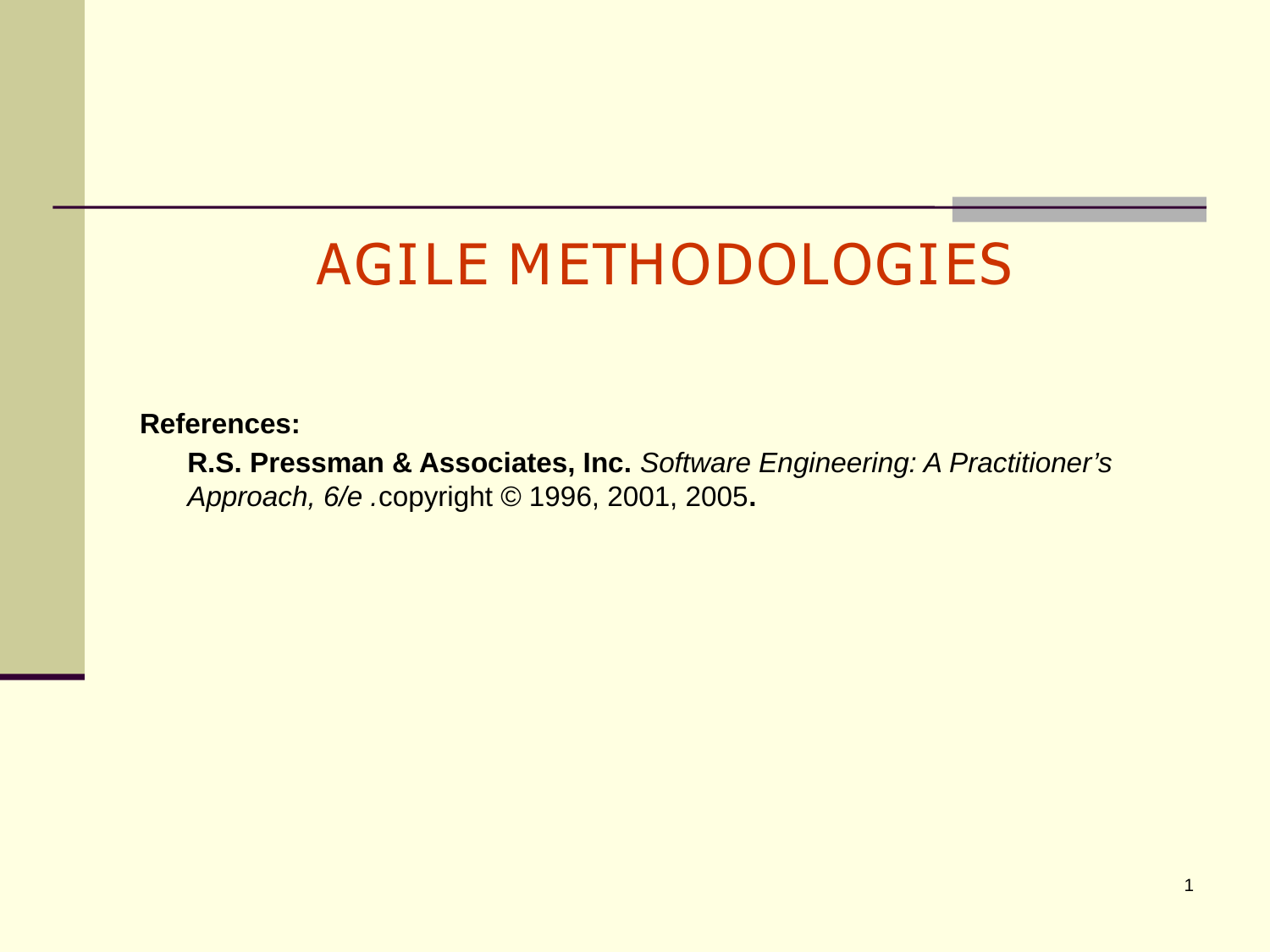

AGILE METHODOLOGIES

References:
	R.S. Pressman & Associates, Inc. Software Engineering: A Practitioner’s Approach, 6/e .copyright © 1996, 2001, 2005.

1